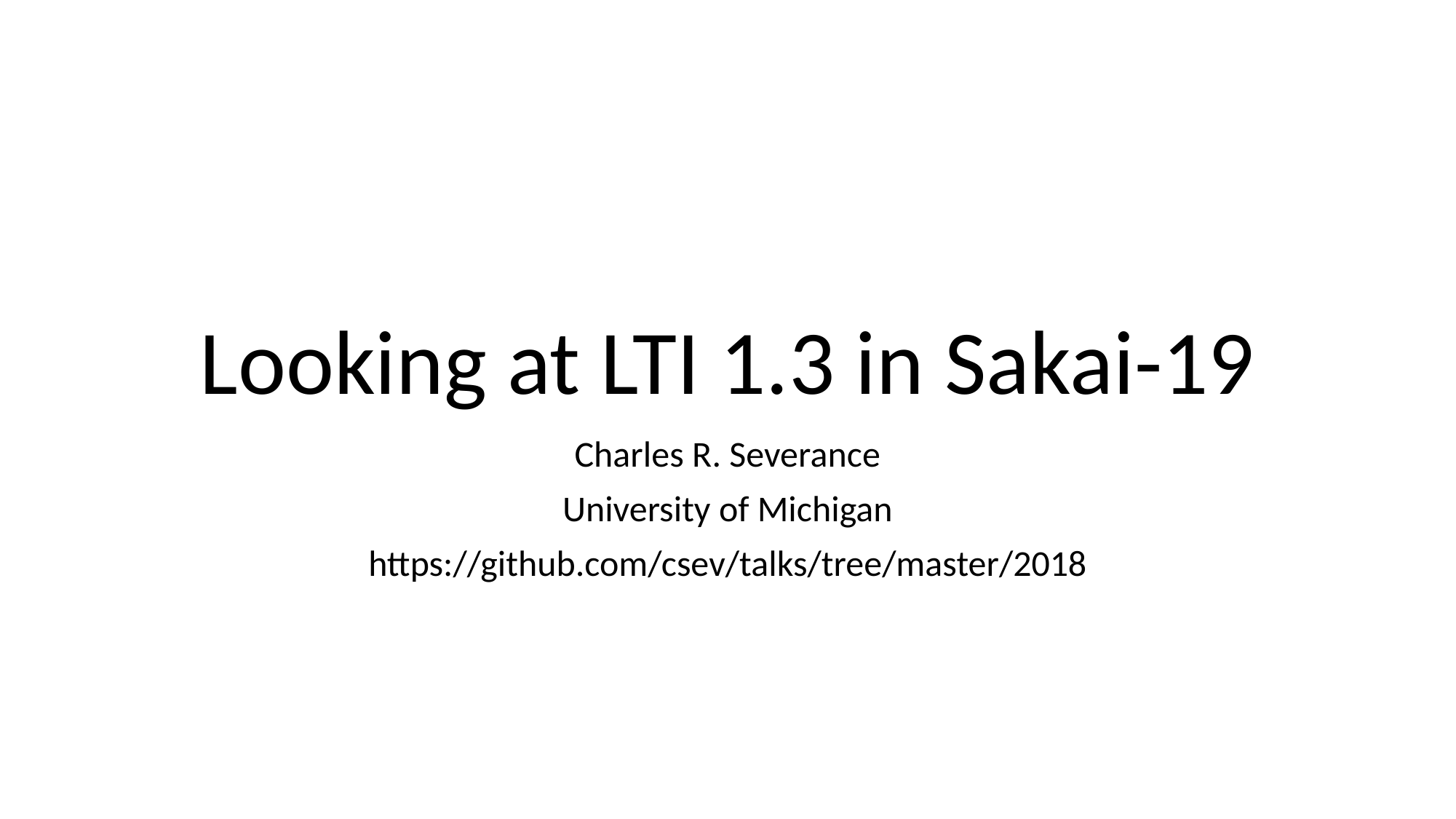

# Looking at LTI 1.3 in Sakai-19
Charles R. Severance
University of Michigan
https://github.com/csev/talks/tree/master/2018